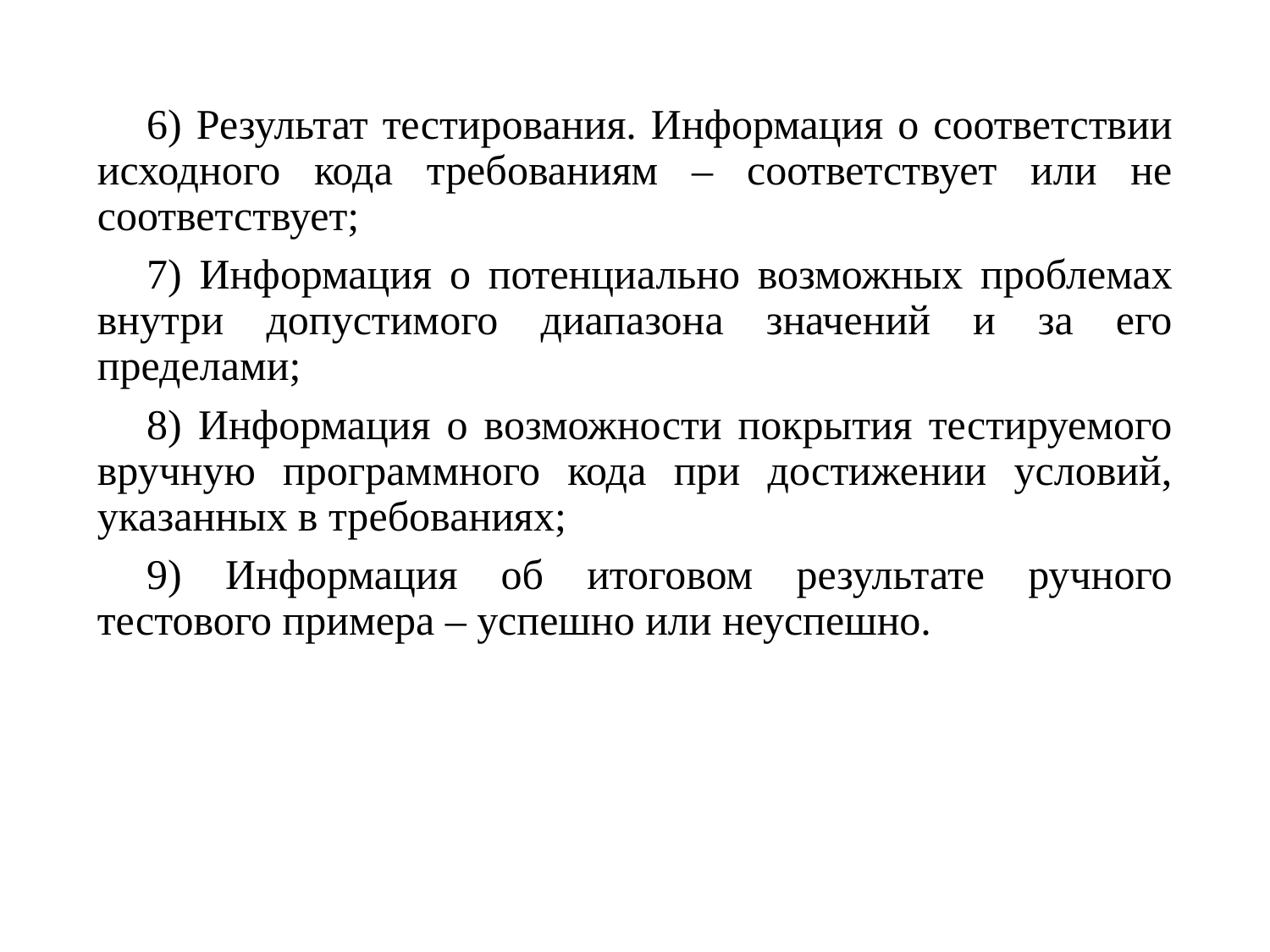

6) Результат тестирования. Информация о соответствии исходного кода требованиям – соответствует или не соответствует;
7) Информация о потенциально возможных проблемах внутри допустимого диапазона значений и за его пределами;
8) Информация о возможности покрытия тестируемого вручную программного кода при достижении условий, указанных в требованиях;
9) Информация об итоговом результате ручного тестового примера – успешно или неуспешно.